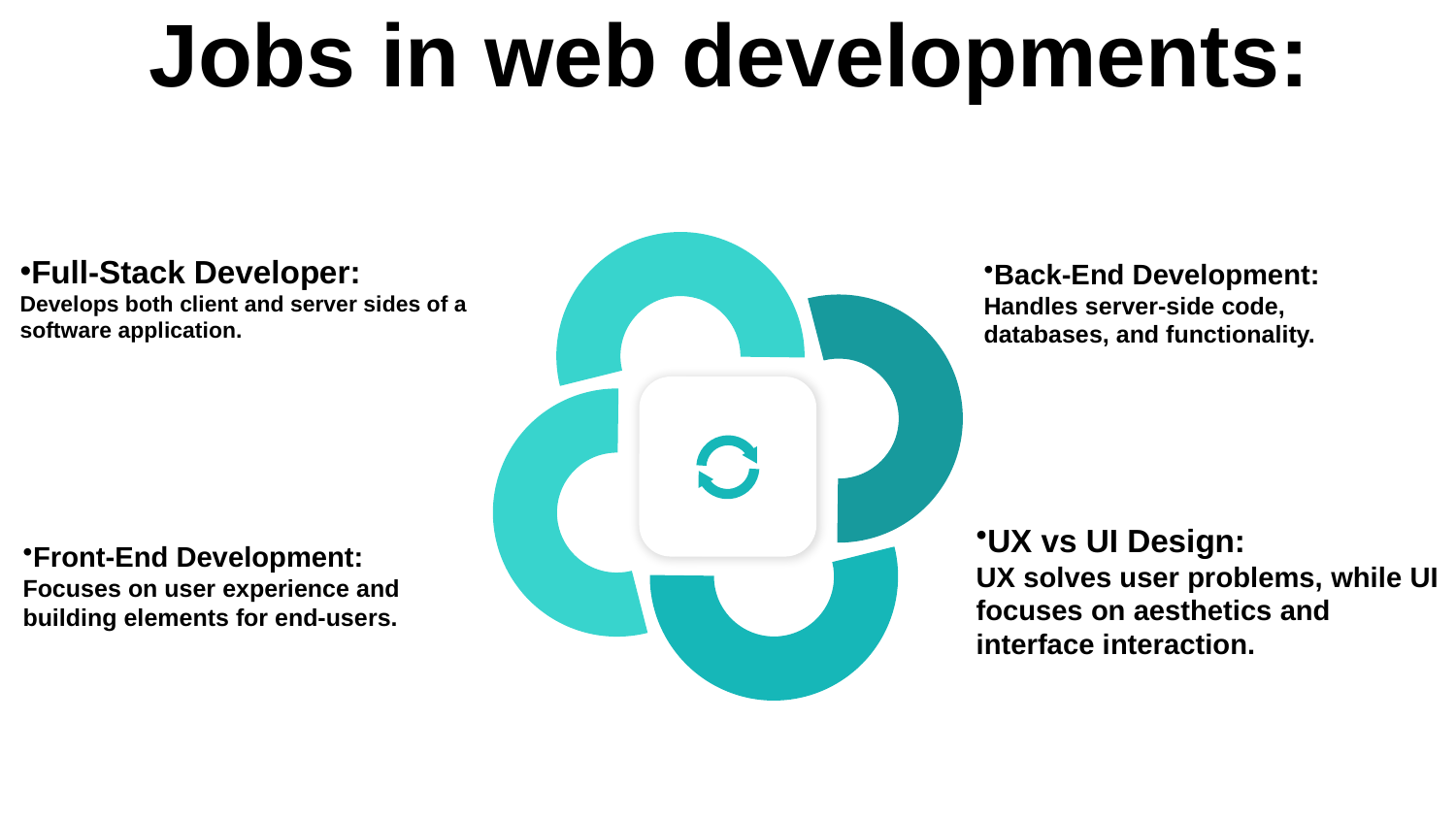

Front-End Development: Focuses on user experience and building elements for end-users.

Jobs in web developments:

Full-Stack Developer:
Develops both client and server sides of a software application.
Back-End Development:
Handles server-side code, databases, and functionality.

UX vs UI Design:
UX solves user problems, while UI focuses on aesthetics and interface interaction.

Front-End Development:
Focuses on user experience and building elements for end-users.